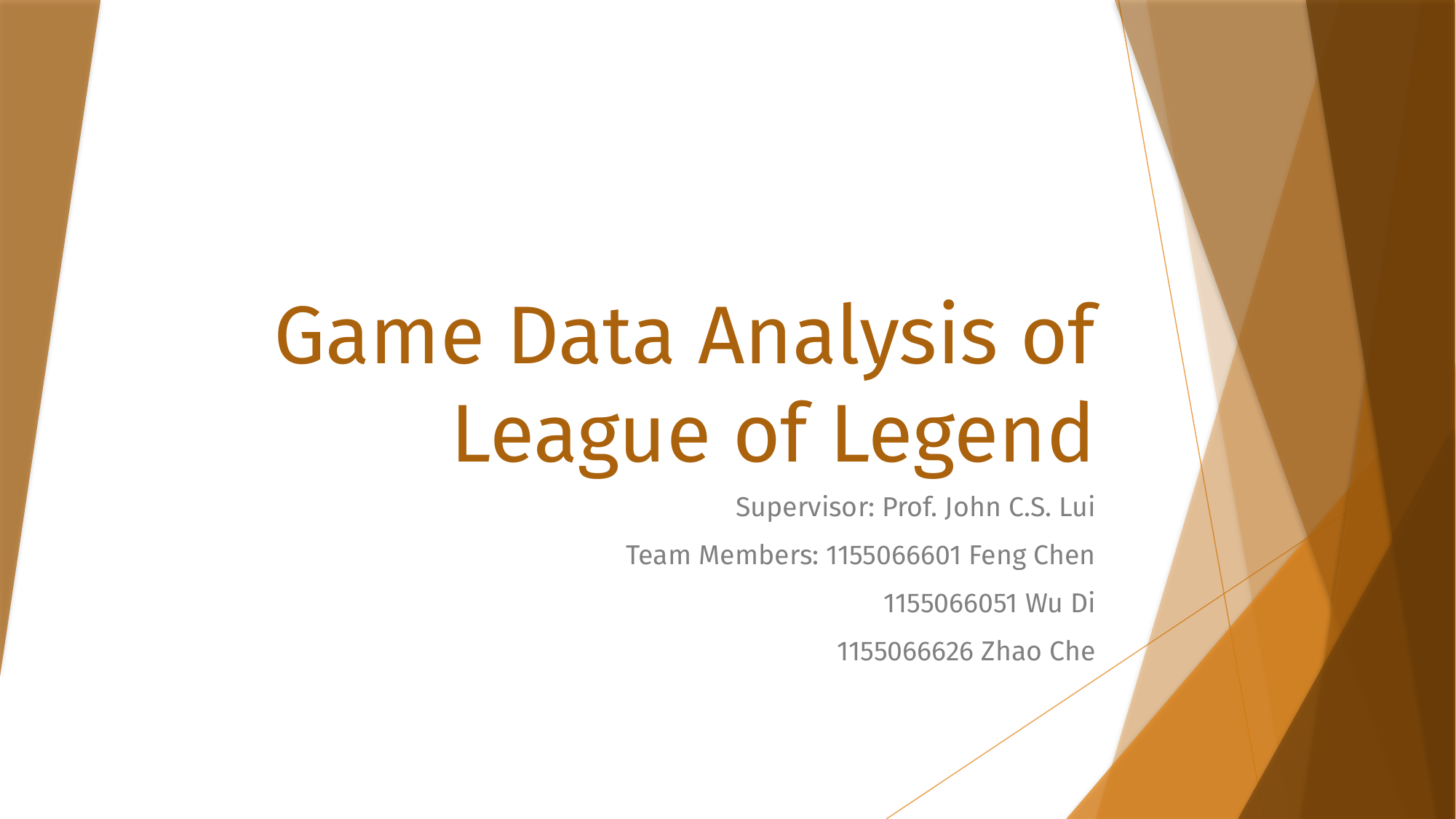

# Game Data Analysis of League of Legend
Supervisor: Prof. John C.S. Lui
Team Members: 1155066601 Feng Chen
1155066051 Wu Di
1155066626 Zhao Che